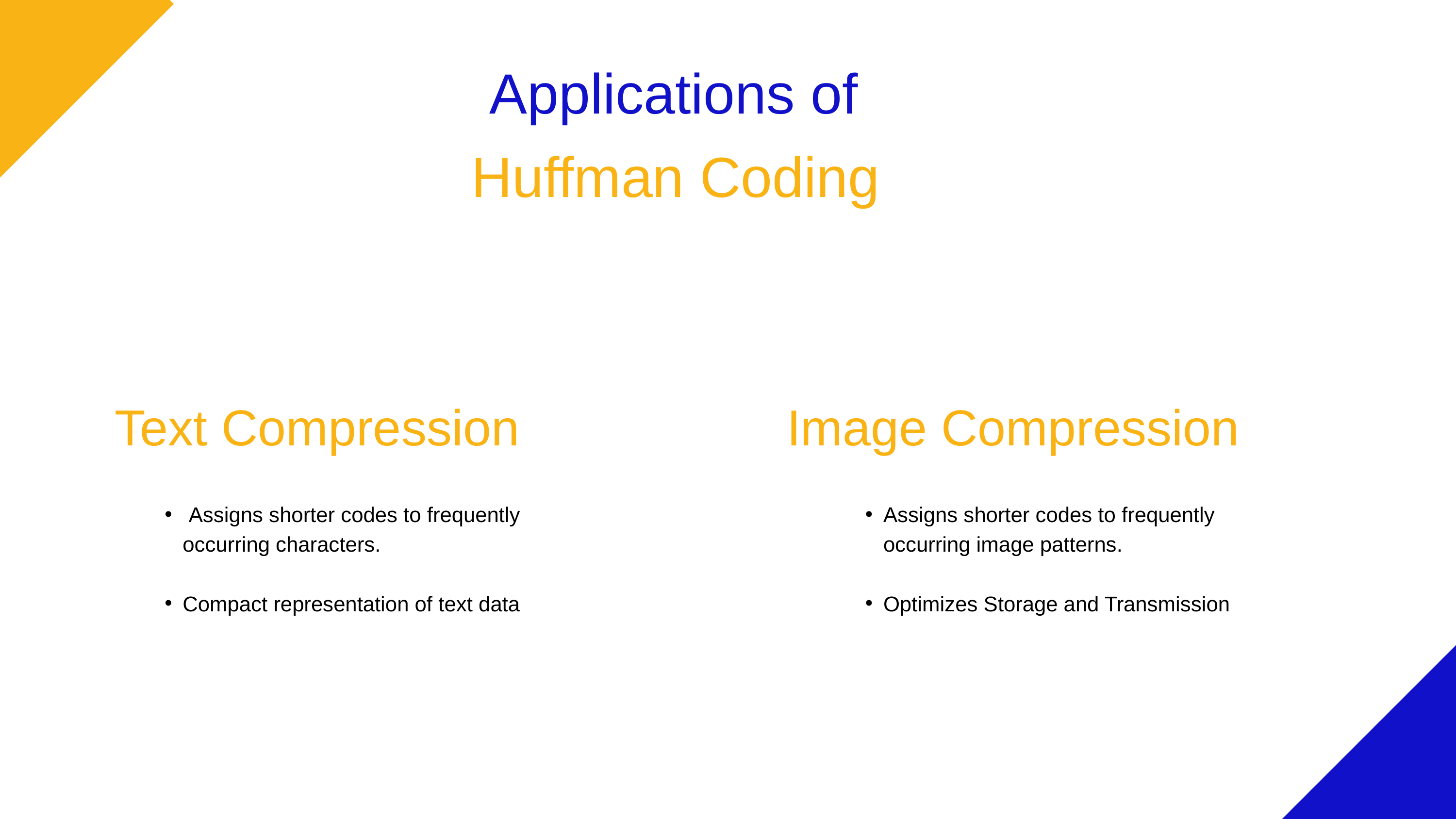

Applications of
Huffman Coding
Text Compression
Image Compression
 Assigns shorter codes to frequently occurring characters.

Compact representation of text data
Assigns shorter codes to frequently occurring image patterns.

Optimizes Storage and Transmission